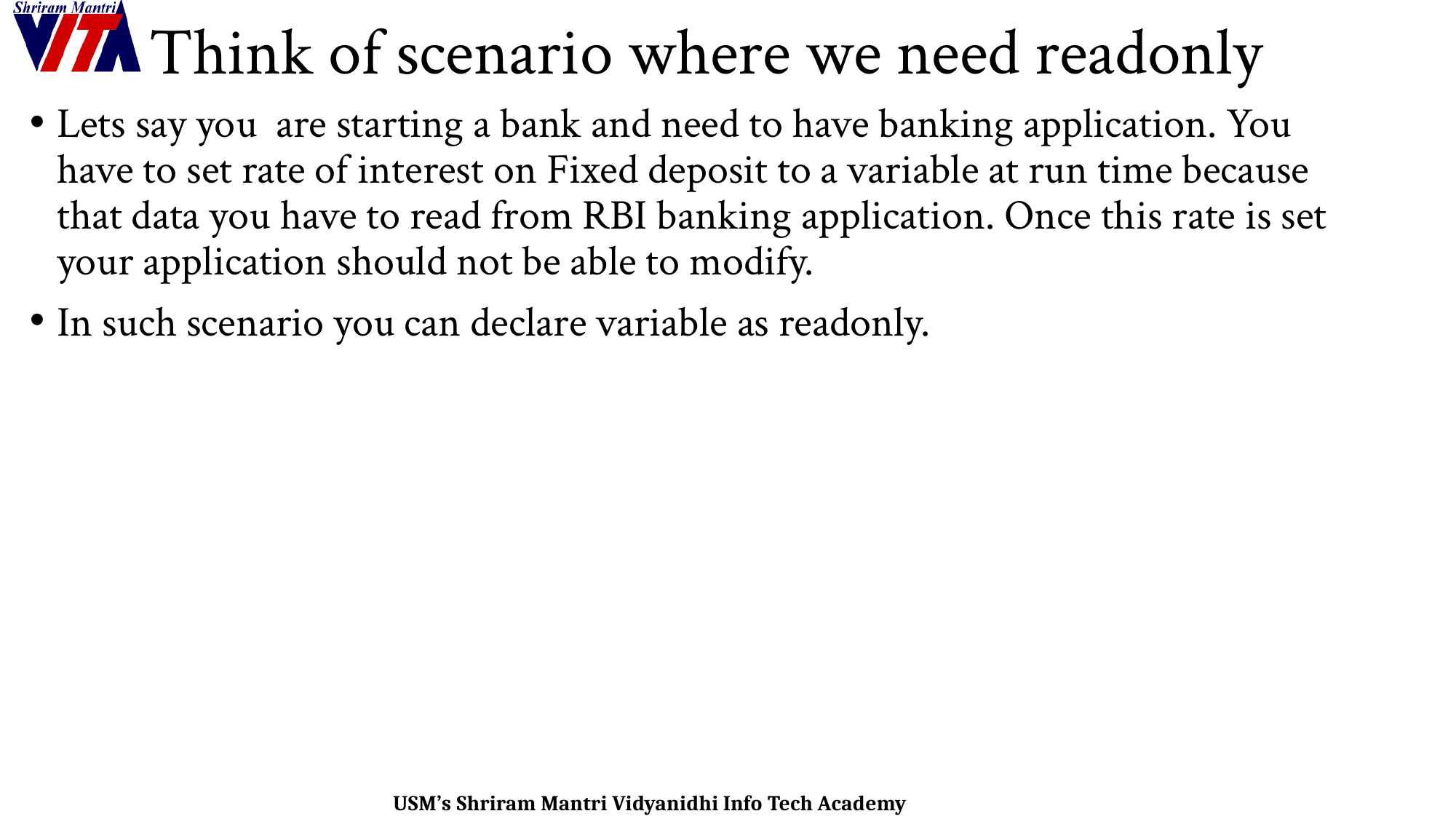

# Think of scenario where we need readonly
Lets say you  are starting a bank and need to have banking application. You have to set rate of interest on Fixed deposit to a variable at run time because that data you have to read from RBI banking application. Once this rate is set your application should not be able to modify.
In such scenario you can declare variable as readonly.